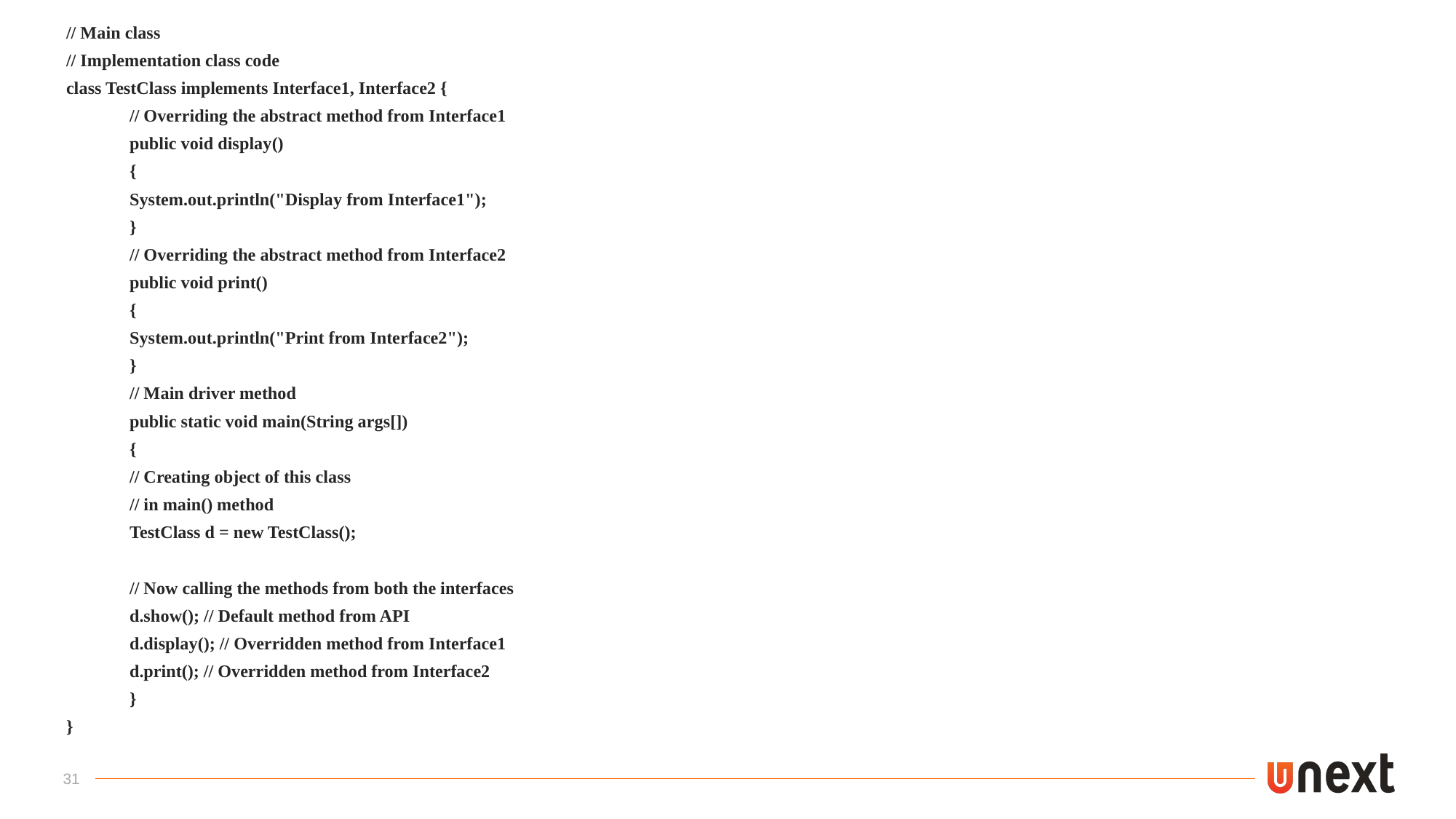

// Main class
// Implementation class code
class TestClass implements Interface1, Interface2 {
	// Overriding the abstract method from Interface1
	public void display()
	{
		System.out.println("Display from Interface1");
	}
	// Overriding the abstract method from Interface2
	public void print()
	{
		System.out.println("Print from Interface2");
	}
	// Main driver method
	public static void main(String args[])
	{
		// Creating object of this class
		// in main() method
		TestClass d = new TestClass();

		// Now calling the methods from both the interfaces
		d.show(); // Default method from API
		d.display(); // Overridden method from Interface1
		d.print(); // Overridden method from Interface2
	}
}
31